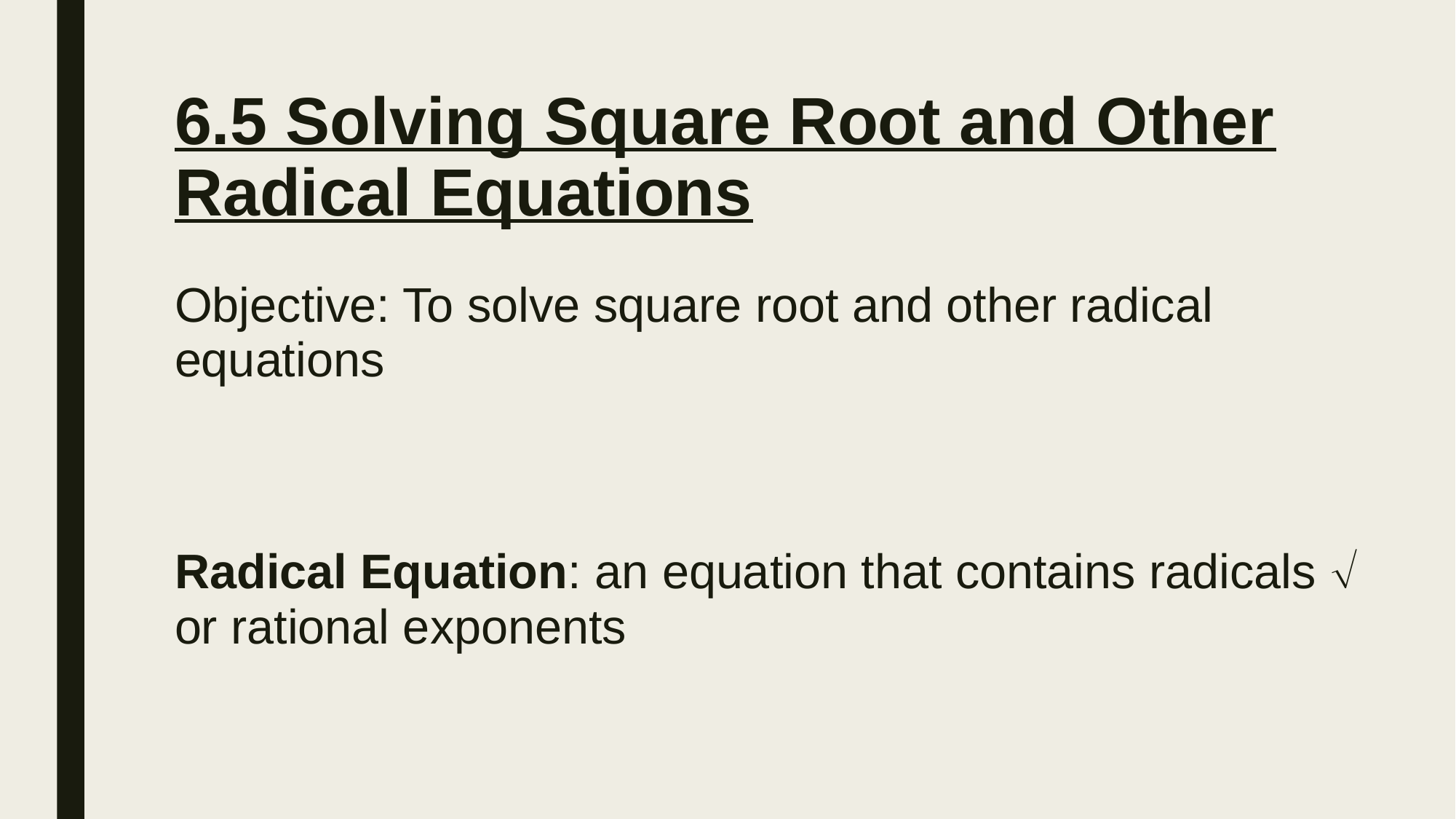

# 6.5 Solving Square Root and Other Radical Equations
Objective: To solve square root and other radical equations

Radical Equation: an equation that contains radicals √  or rational exponents